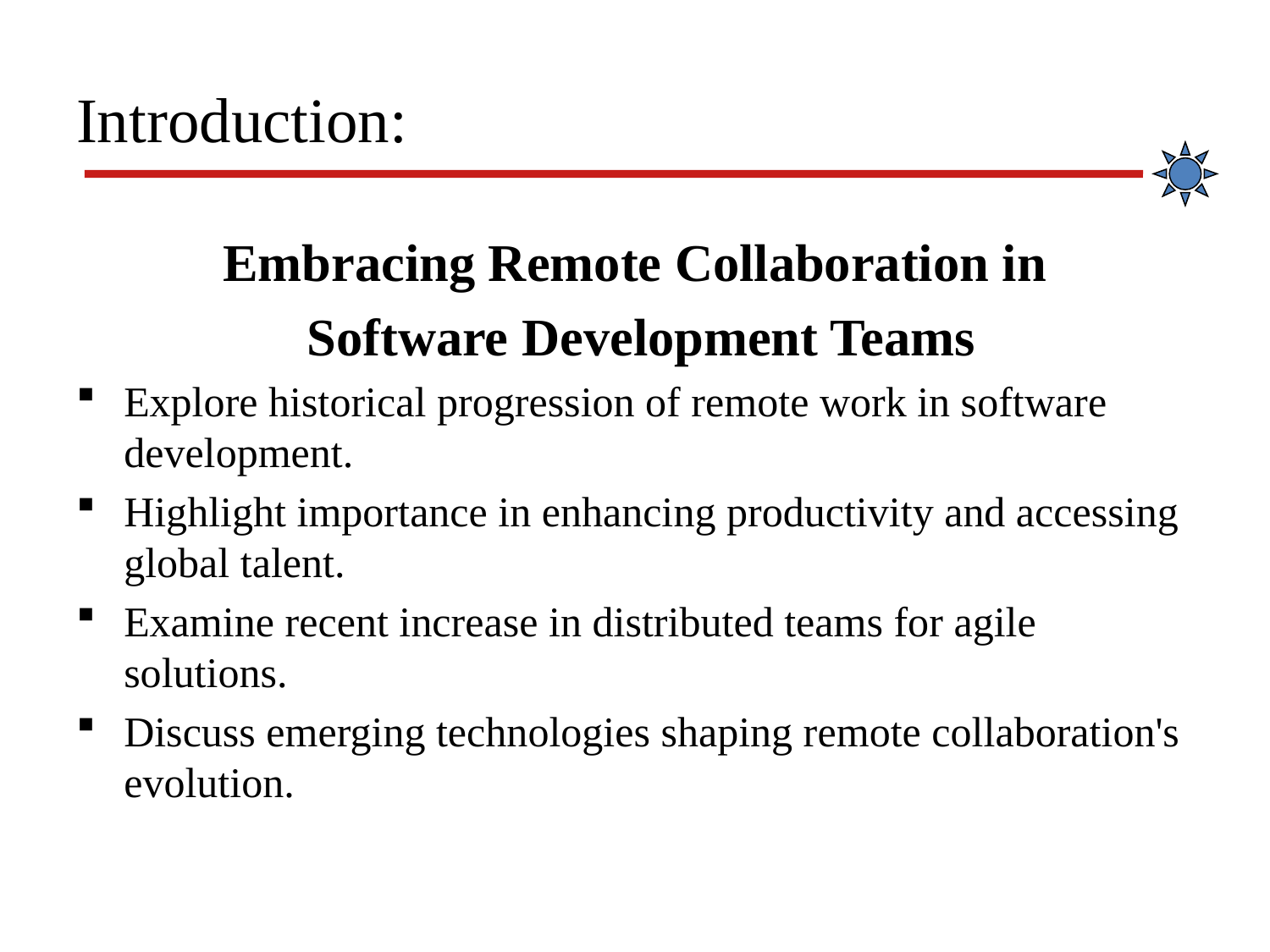

# Introduction:
Embracing Remote Collaboration in
 Software Development Teams
Explore historical progression of remote work in software development.
Highlight importance in enhancing productivity and accessing global talent.
Examine recent increase in distributed teams for agile solutions.
Discuss emerging technologies shaping remote collaboration's evolution.